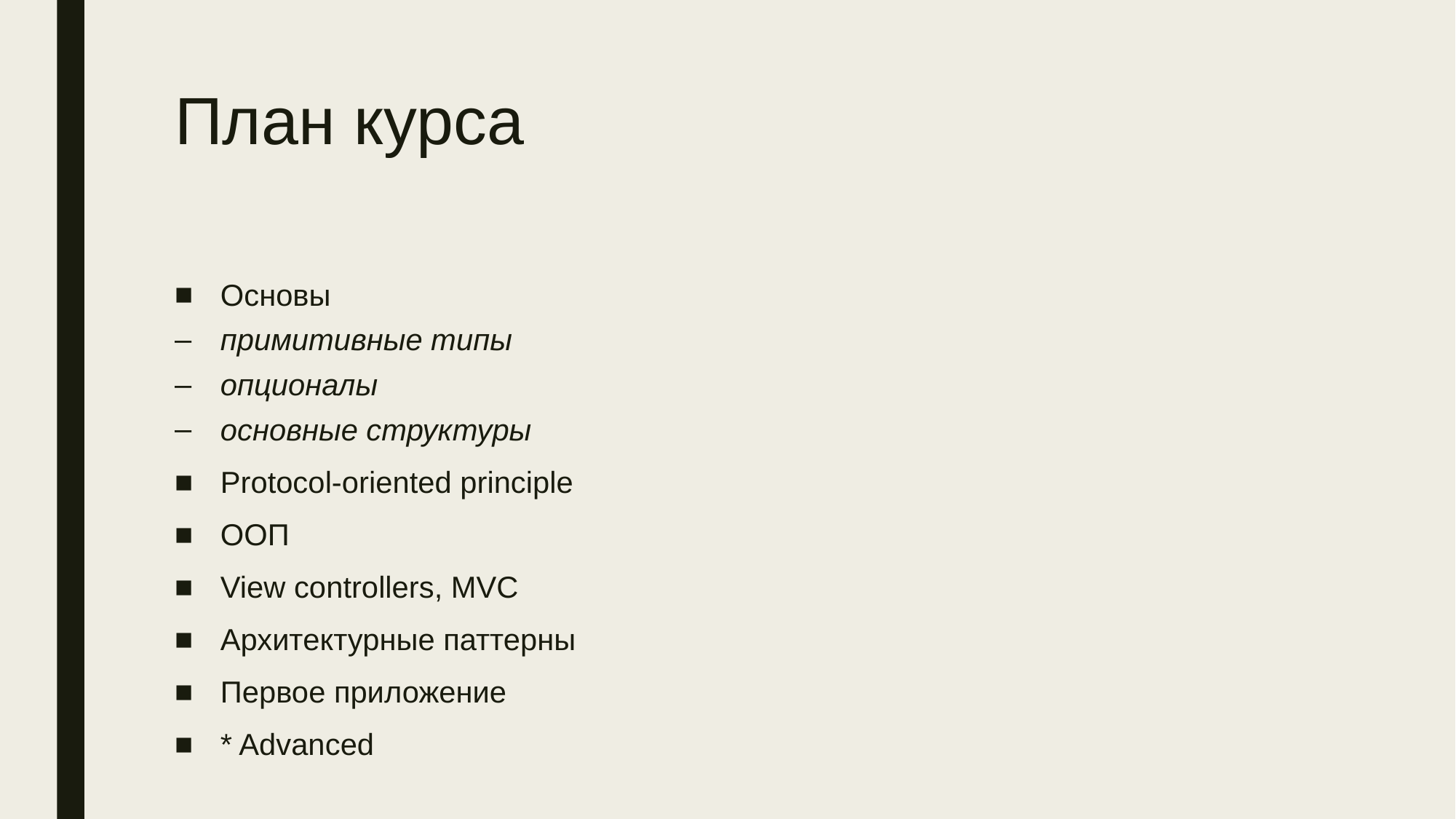

# План курса
Основы
примитивные типы
опционалы
основные структуры
Protocol-oriented principle
ООП
View controllers, MVC
Архитектурные паттерны
Первое приложение
* Advanced